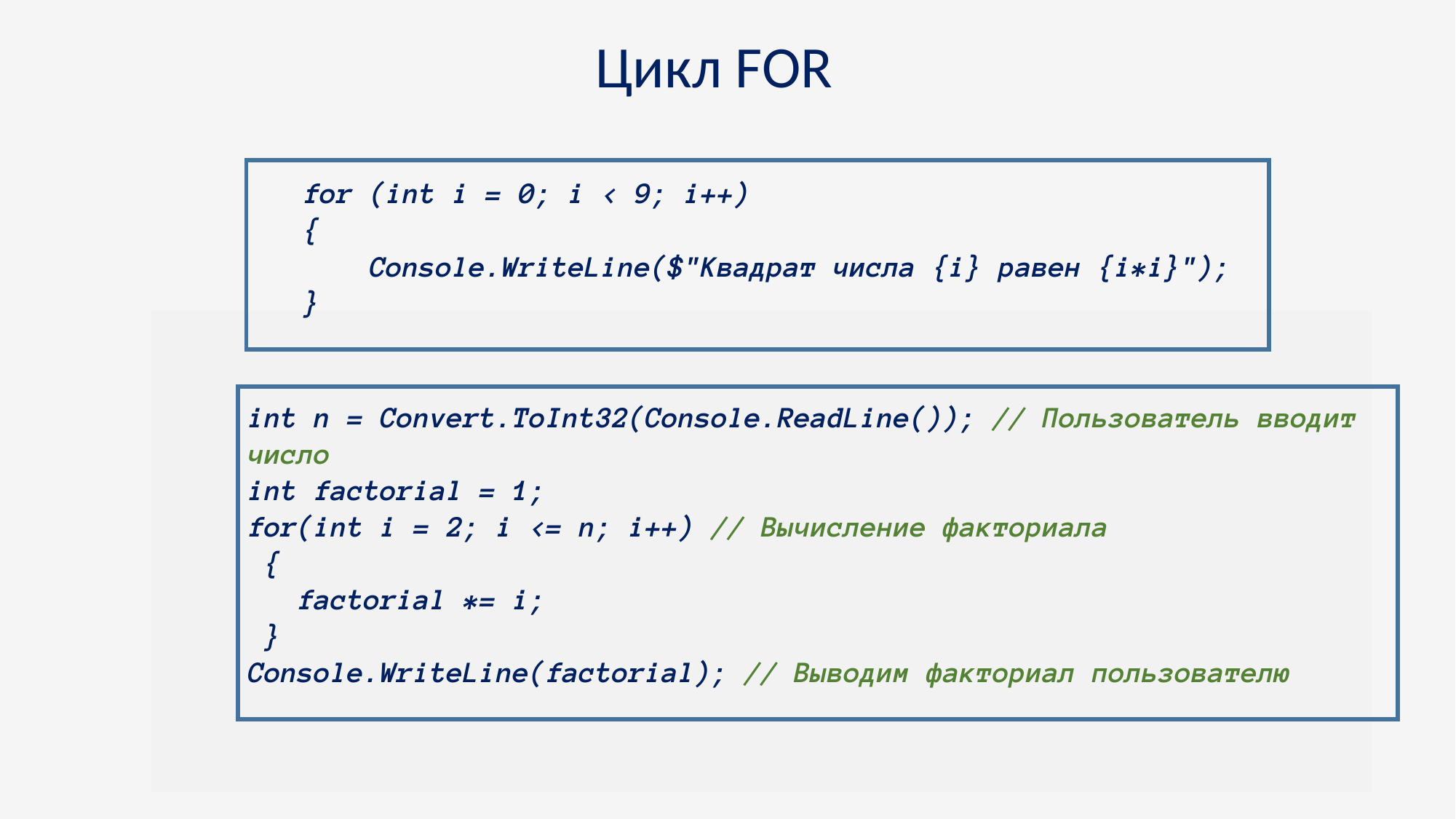

# Цикл FOR

for (int i = 0; i < 9; i++)
{
    Console.WriteLine($"Квадрат числа {i} равен {i*i}");
}

int n = Convert.ToInt32(Console.ReadLine()); // Пользователь вводит число
int factorial = 1;
for(int i = 2; i <= n; i++) // Вычисление факториала
 {
   factorial *= i;
 }
Console.WriteLine(factorial); // Выводим факториал пользователю